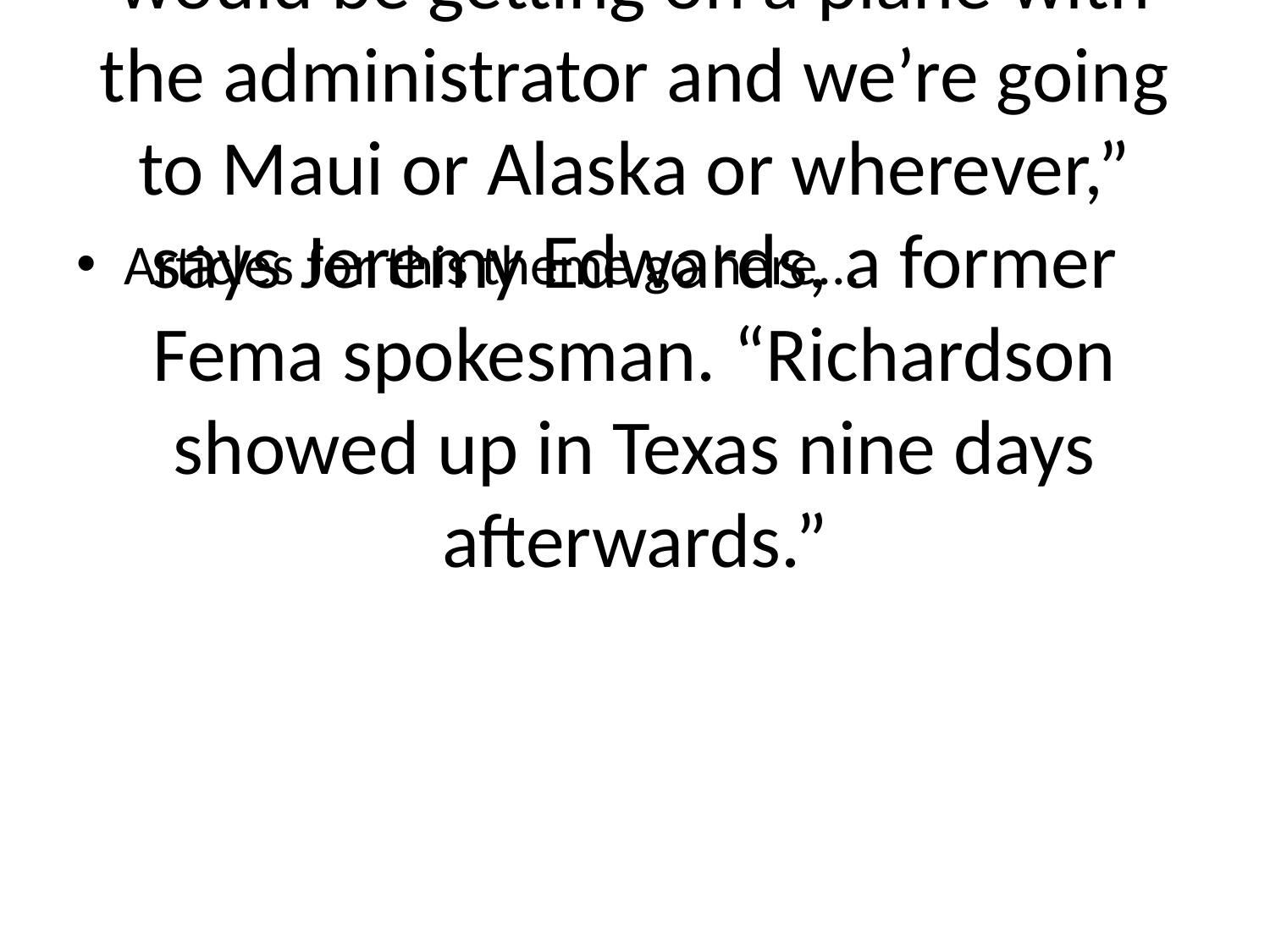

# “When I was at Fema, I’d learn about a disaster or see something happen on the news and I knew I would be getting on a plane with the administrator and we’re going to Maui or Alaska or wherever,” says Jeremy Edwards, a former Fema spokesman. “Richardson showed up in Texas nine days afterwards.”
Articles for this theme go here...